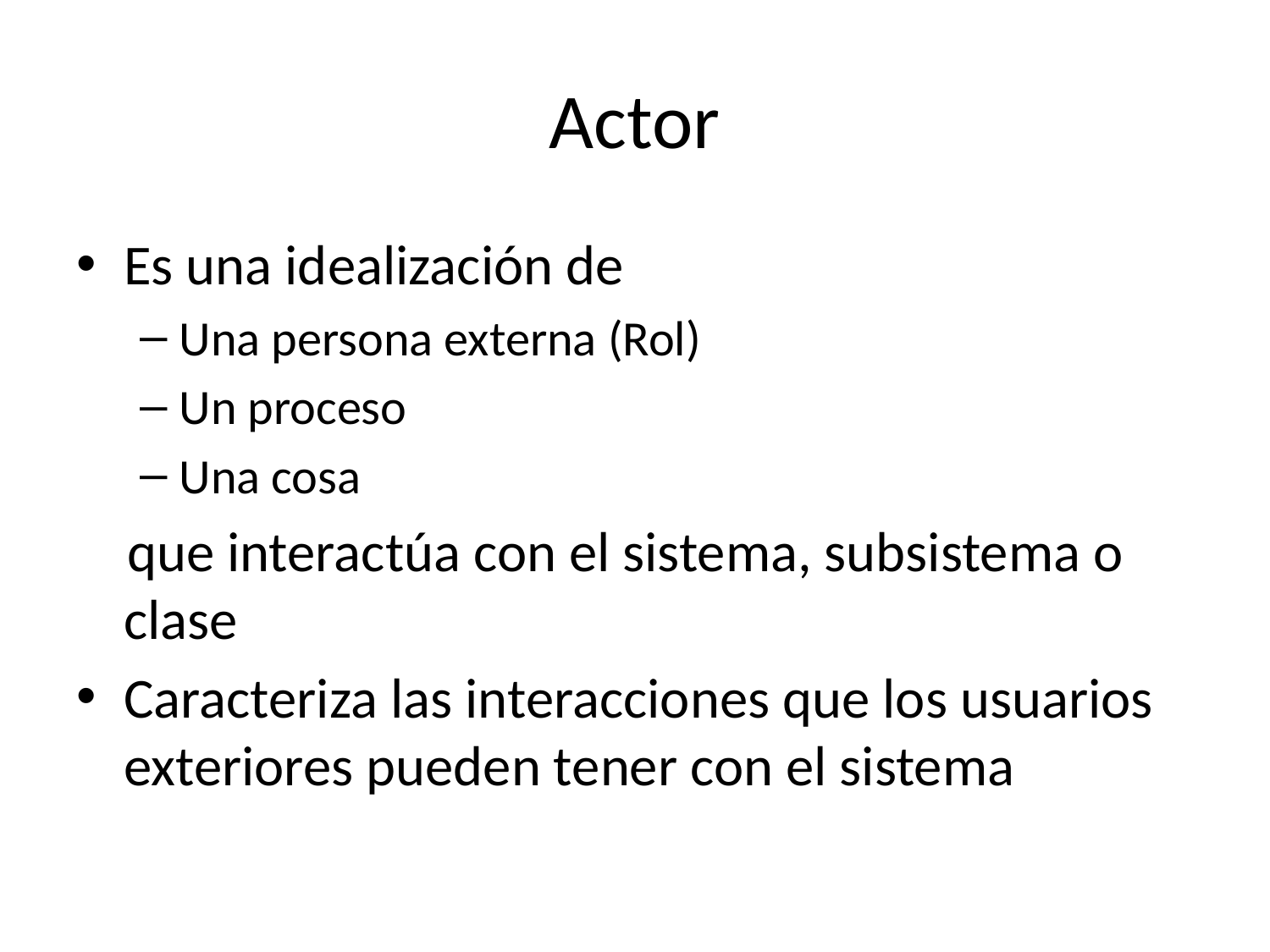

# Actor
Es una idealización de
Una persona externa (Rol)
Un proceso
Una cosa
    que interactúa con el sistema, subsistema o clase
Caracteriza las interacciones que los usuarios exteriores pueden tener con el sistema